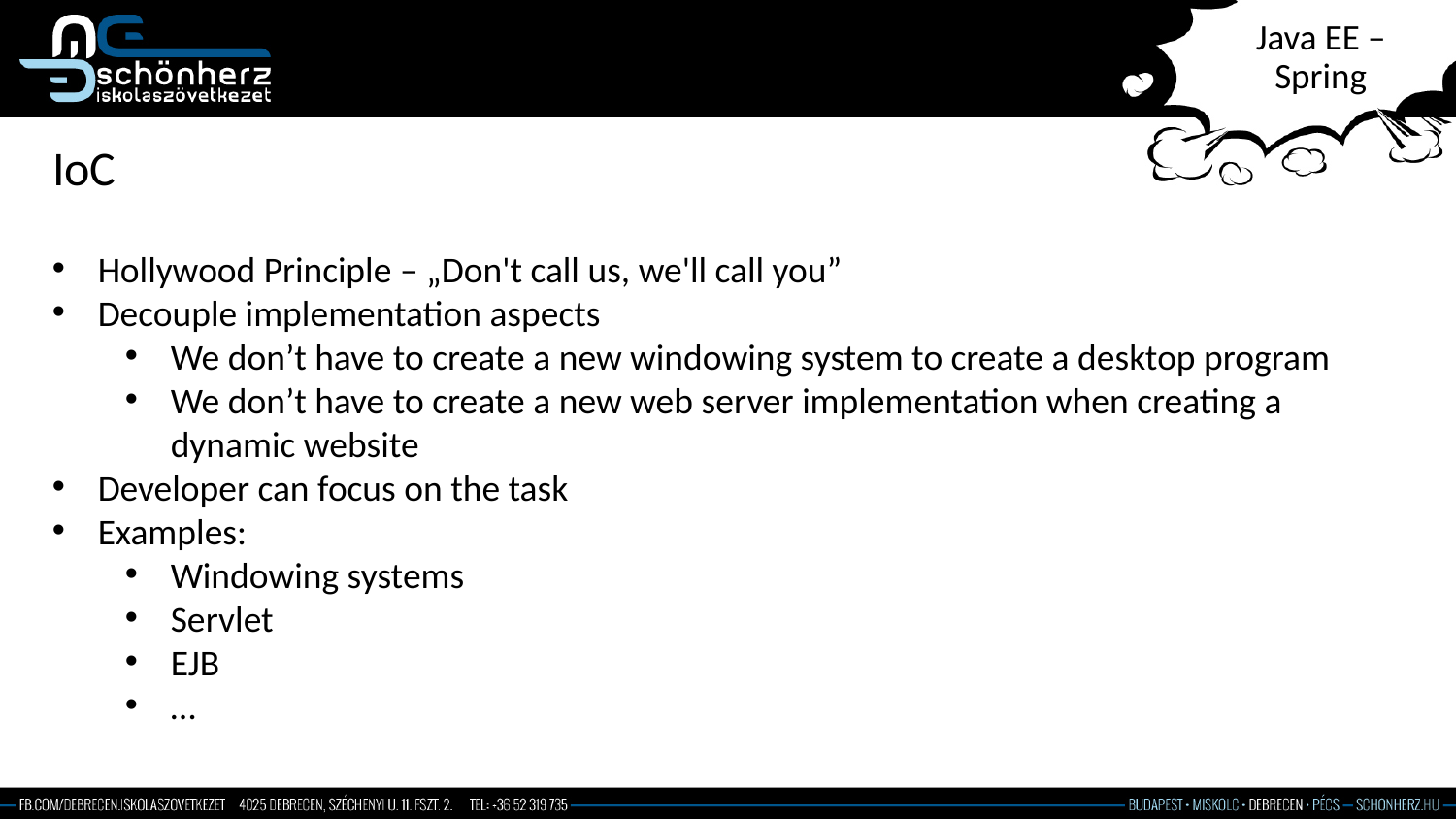

# Java EE – Spring
IoC
Hollywood Principle – „Don't call us, we'll call you”
Decouple implementation aspects
We don’t have to create a new windowing system to create a desktop program
We don’t have to create a new web server implementation when creating a dynamic website
Developer can focus on the task
Examples:
Windowing systems
Servlet
EJB
…